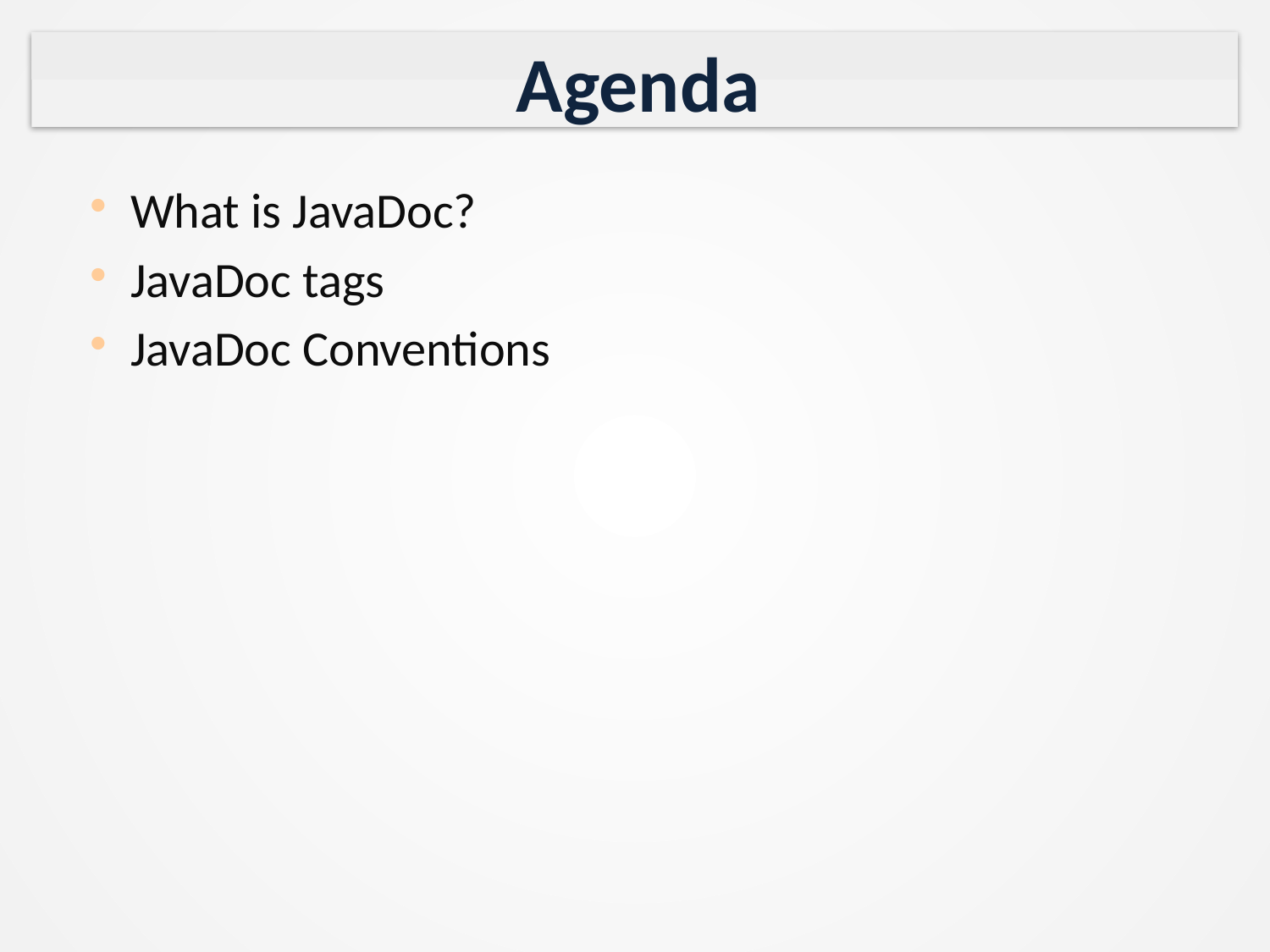

# Agenda
What is JavaDoc?
JavaDoc tags
JavaDoc Conventions